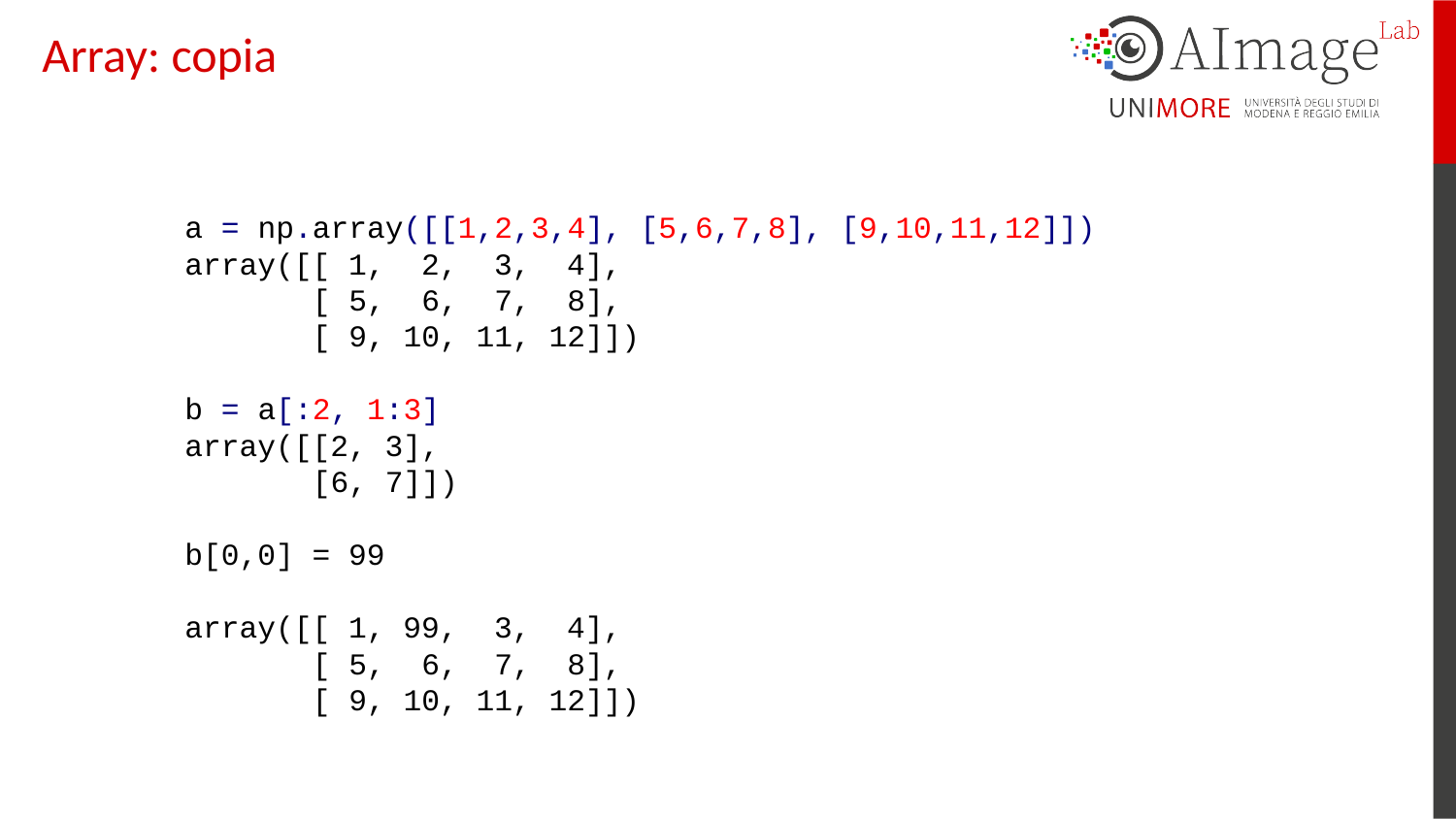

# Array: copia

a = np.array([[1,2,3,4], [5,6,7,8], [9,10,11,12]])
array([[ 1,  2,  3,  4],
       [ 5,  6,  7,  8],
       [ 9, 10, 11, 12]])

b = a[:2, 1:3]
array([[2, 3],
       [6, 7]])

b[0,0] = 99

array([[ 1, 99,  3,  4],
       [ 5,  6,  7,  8],
       [ 9, 10, 11, 12]])